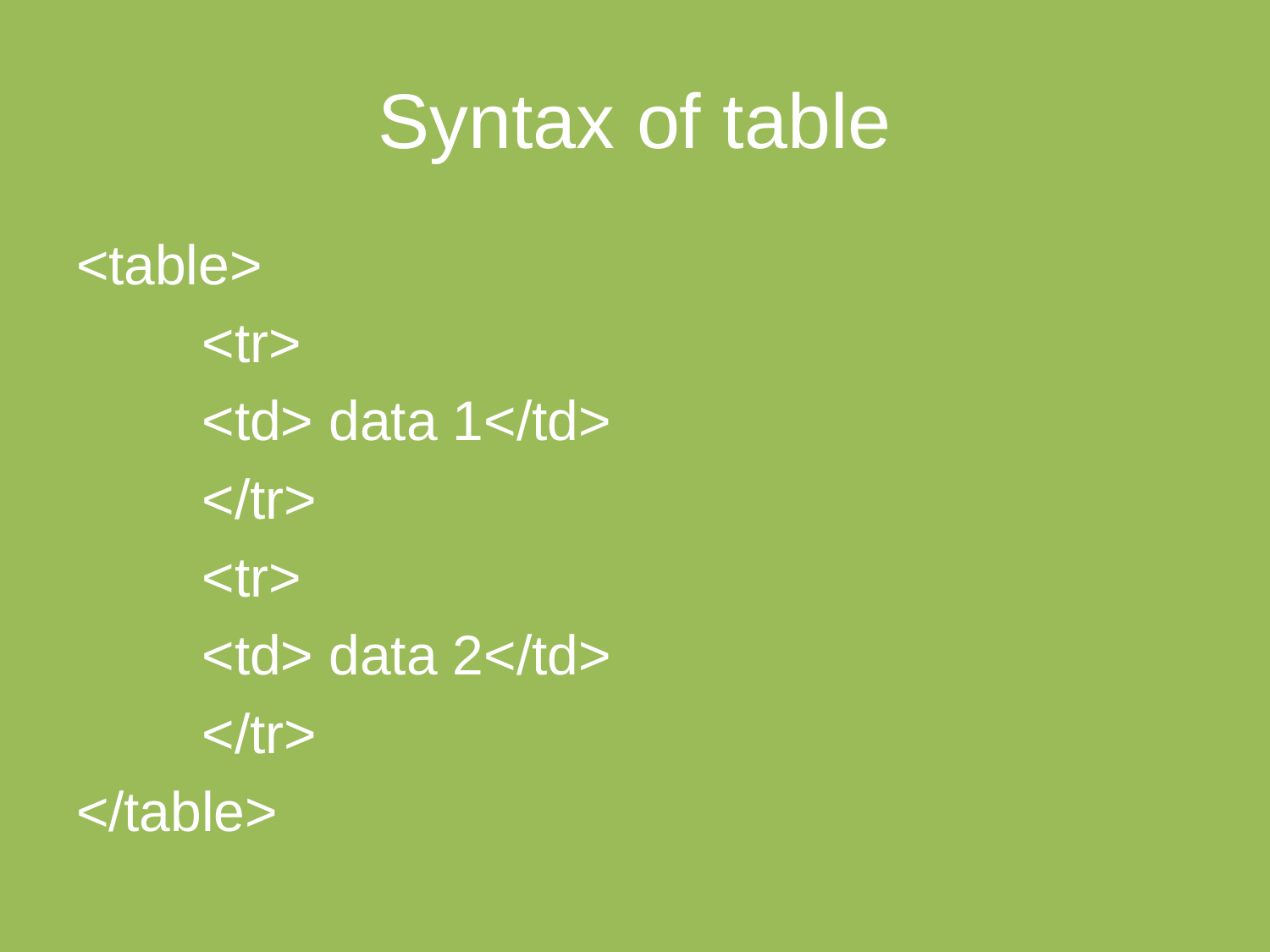

# Syntax of table
<table>
	<tr>
		<td> data 1</td>
	</tr>
	<tr>
		<td> data 2</td>
	</tr>
</table>